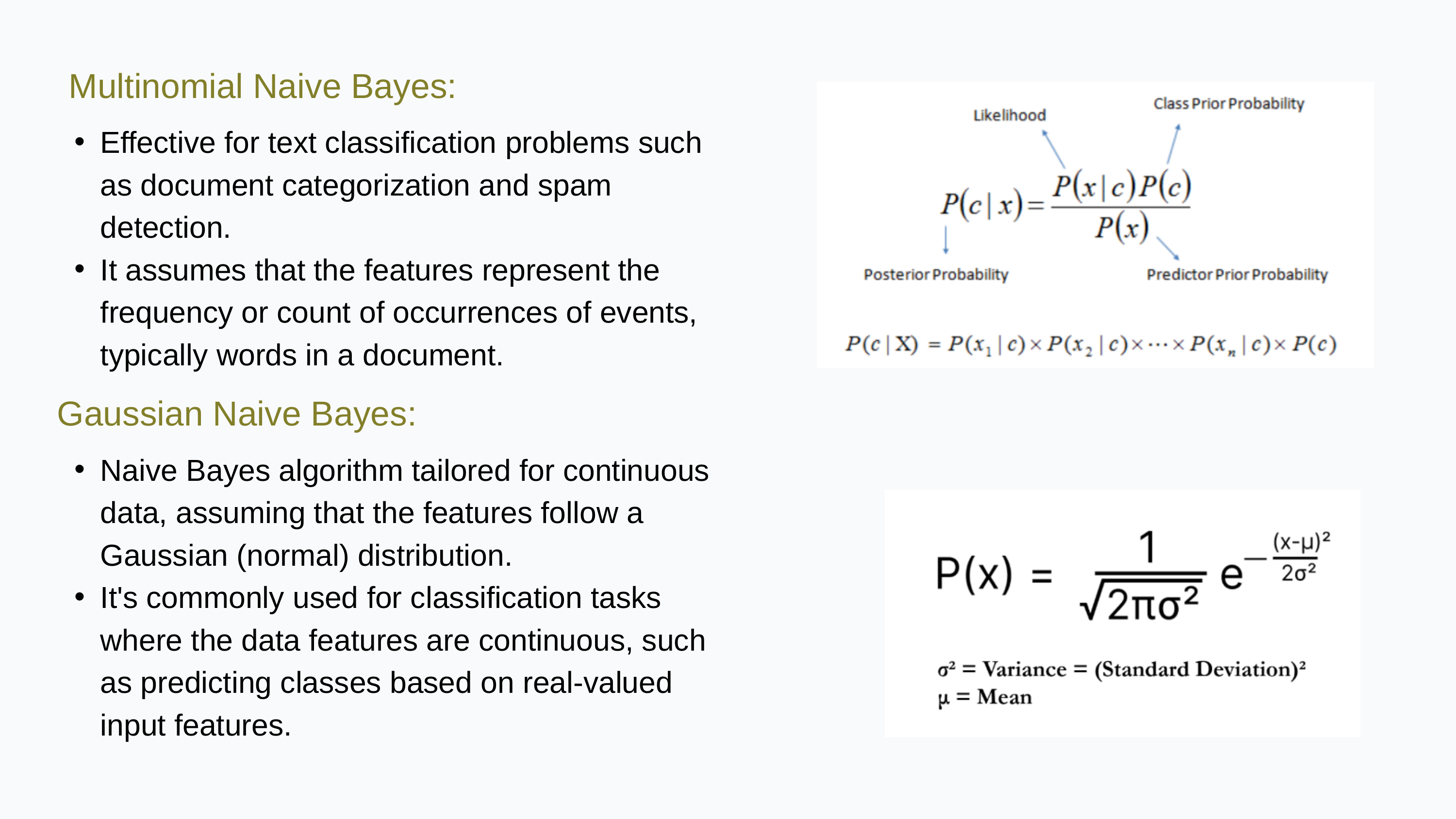

Multinomial Naive Bayes:

Effective for text classification problems such as document categorization and spam detection.
It assumes that the features represent the frequency or count of occurrences of events, typically words in a document.
Gaussian Naive Bayes:
Naive Bayes algorithm tailored for continuous data, assuming that the features follow a Gaussian (normal) distribution.
It's commonly used for classification tasks where the data features are continuous, such as predicting classes based on real-valued input features.